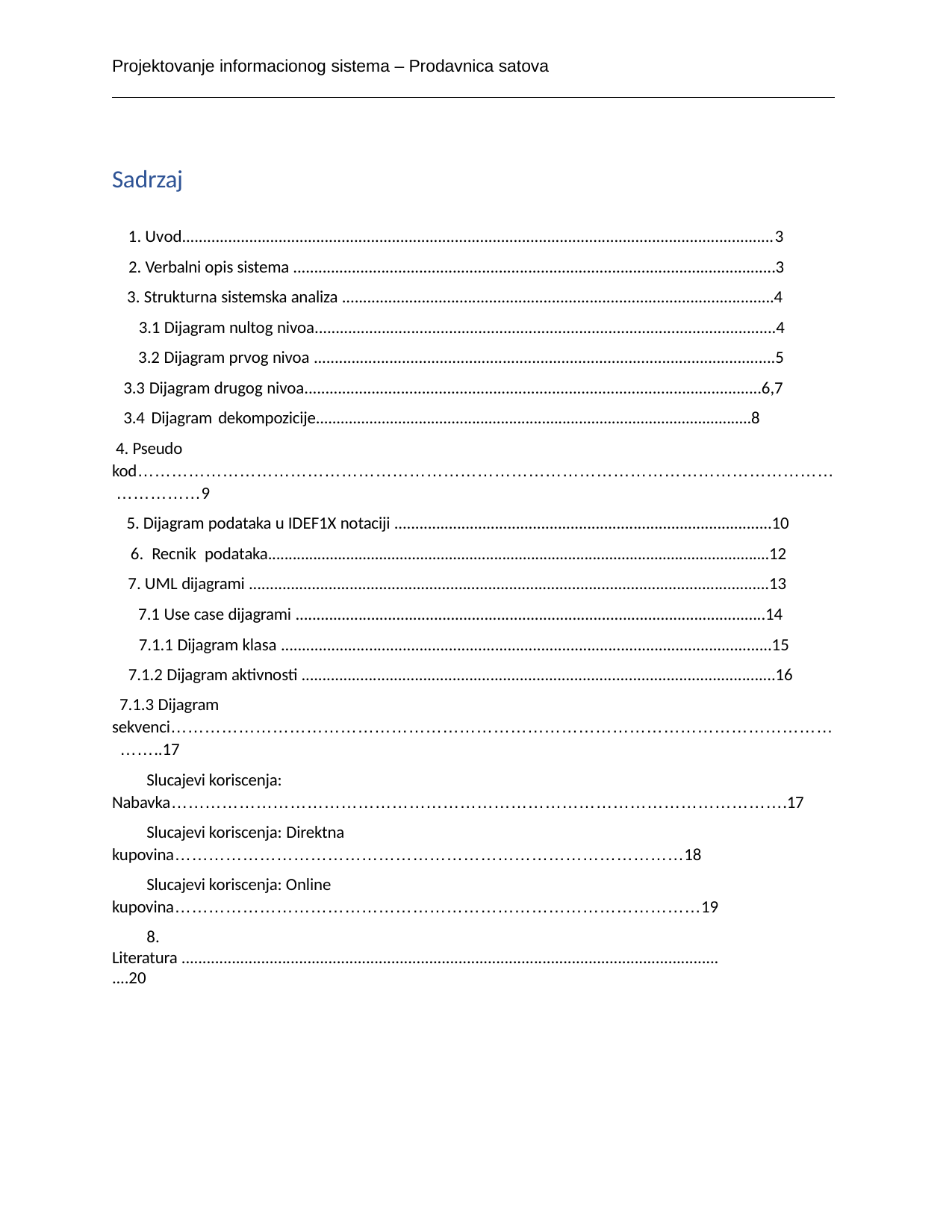

Projektovanje informacionog sistema – Prodavnica satova

Sadrzaj

1. Uvod.............................................................................................................................................3
2. Verbalni opis sistema ...................................................................................................................3
3. Strukturna sistemska analiza .......................................................................................................4
3.1 Dijagram nultog nivoa..............................................................................................................4
3.2 Dijagram prvog nivoa ..............................................................................................................5
3.3 Dijagram drugog nivoa.............................................................................................................6,7
3.4 Dijagram dekompozicije..........................................................................................................8
4. Pseudo  kod……………………………………………………………………………………………………………
……………9
5. Dijagram podataka u IDEF1X notaciji ..........................................................................................10
6. Recnik podataka..........................................................................................................................12
7. UML dijagrami ............................................................................................................................13
7.1 Use case dijagrami ................................................................................................................14
7.1.1 Dijagram klasa .....................................................................................................................15
7.1.2 Dijagram aktivnosti .................................................................................................................16
7.1.3 Dijagram  sekvenci………………………………………………………………………………………………………
……..17
Slucajevi koriscenja:  Nabavka……………………………………………………………………………………………….17
Slucajevi koriscenja: Direktna  kupovina………………………………………………………………………………18
Slucajevi koriscenja: Online  kupovina…………………………………………………………………………………19
8. Literatura ....................................................................................................................................20